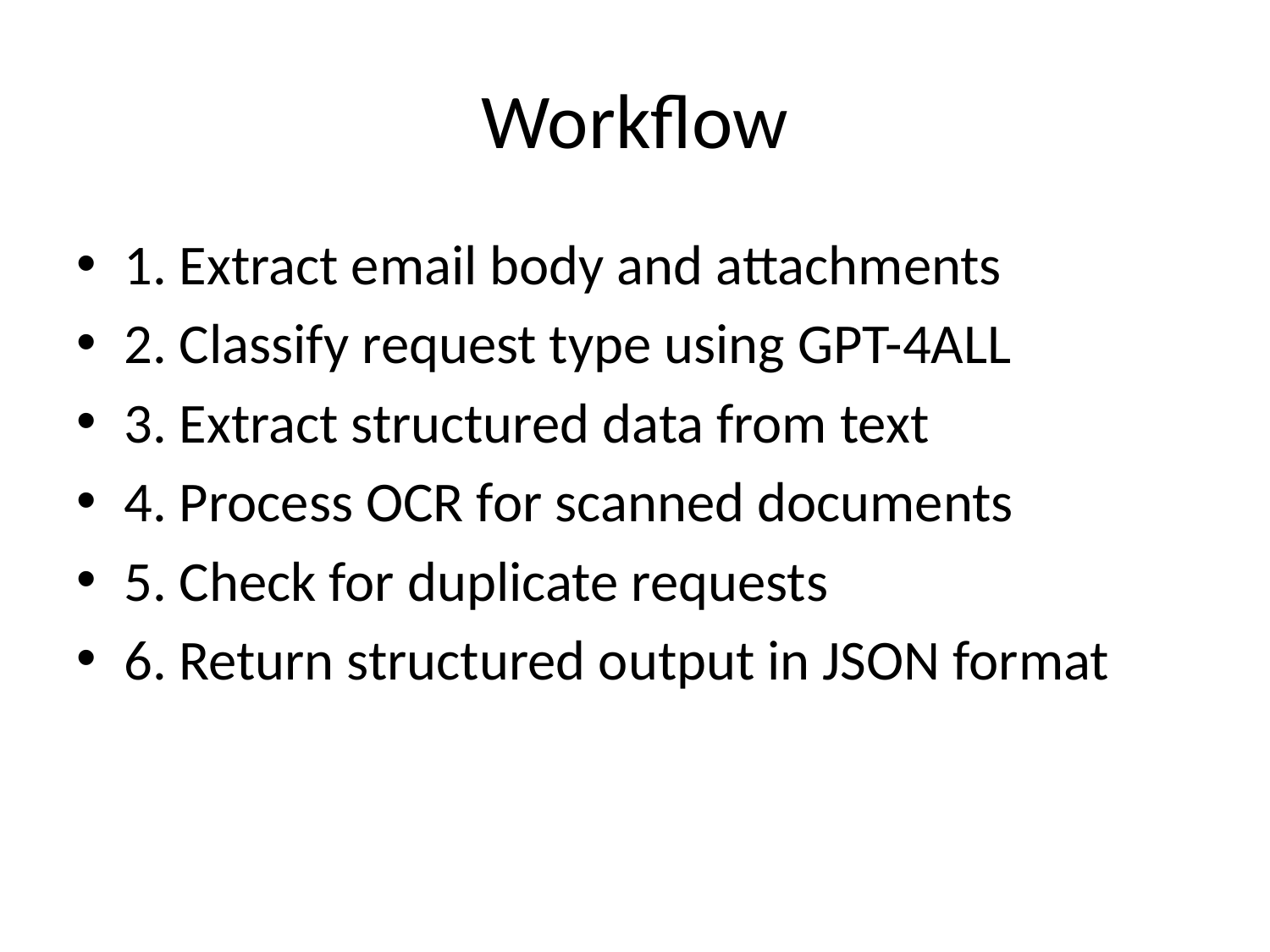

# Workflow
1. Extract email body and attachments
2. Classify request type using GPT-4ALL
3. Extract structured data from text
4. Process OCR for scanned documents
5. Check for duplicate requests
6. Return structured output in JSON format